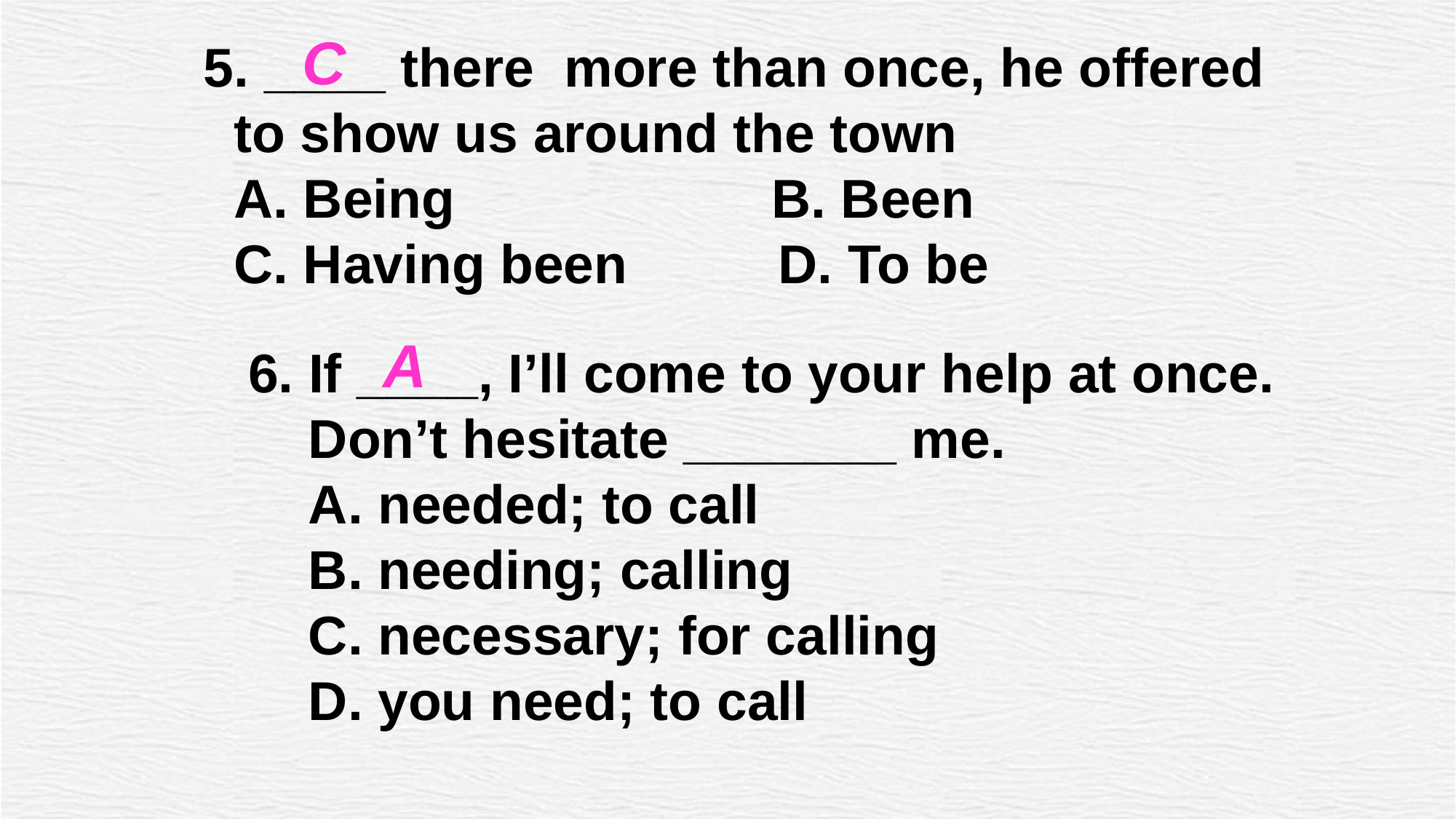

C
5. ____ there  more than once, he offered
  to show us around the town
  A. Being                     B. Been
  C. Having been          D. To be
A
6. If ____, I’ll come to your help at once.
    Don’t hesitate _______ me.
    A. needed; to call
    B. needing; calling
    C. necessary; for calling
    D. you need; to call